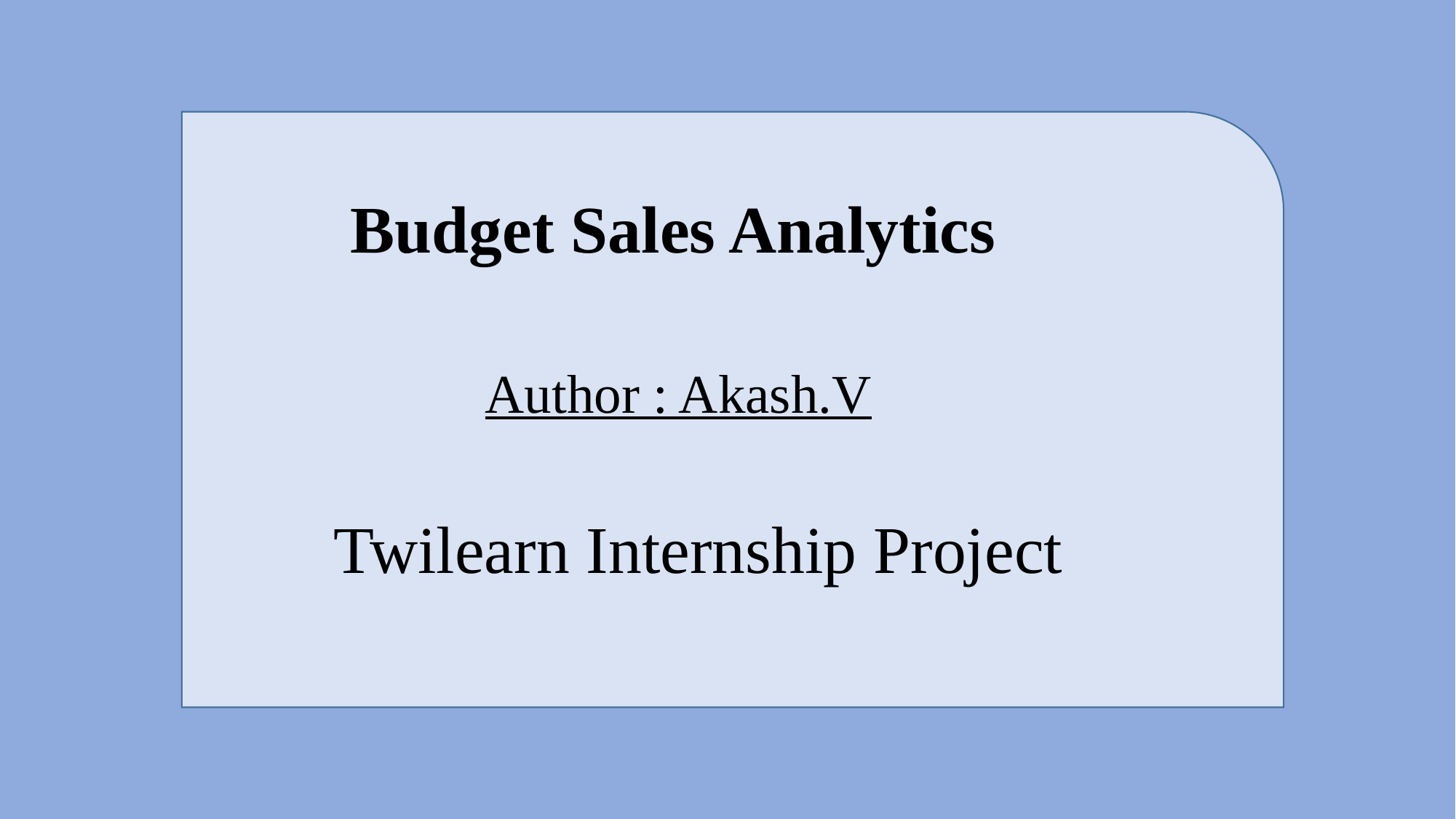

#
       Budget Sales Analytics

                  Author : Akash.V

      Twilearn Internship Project